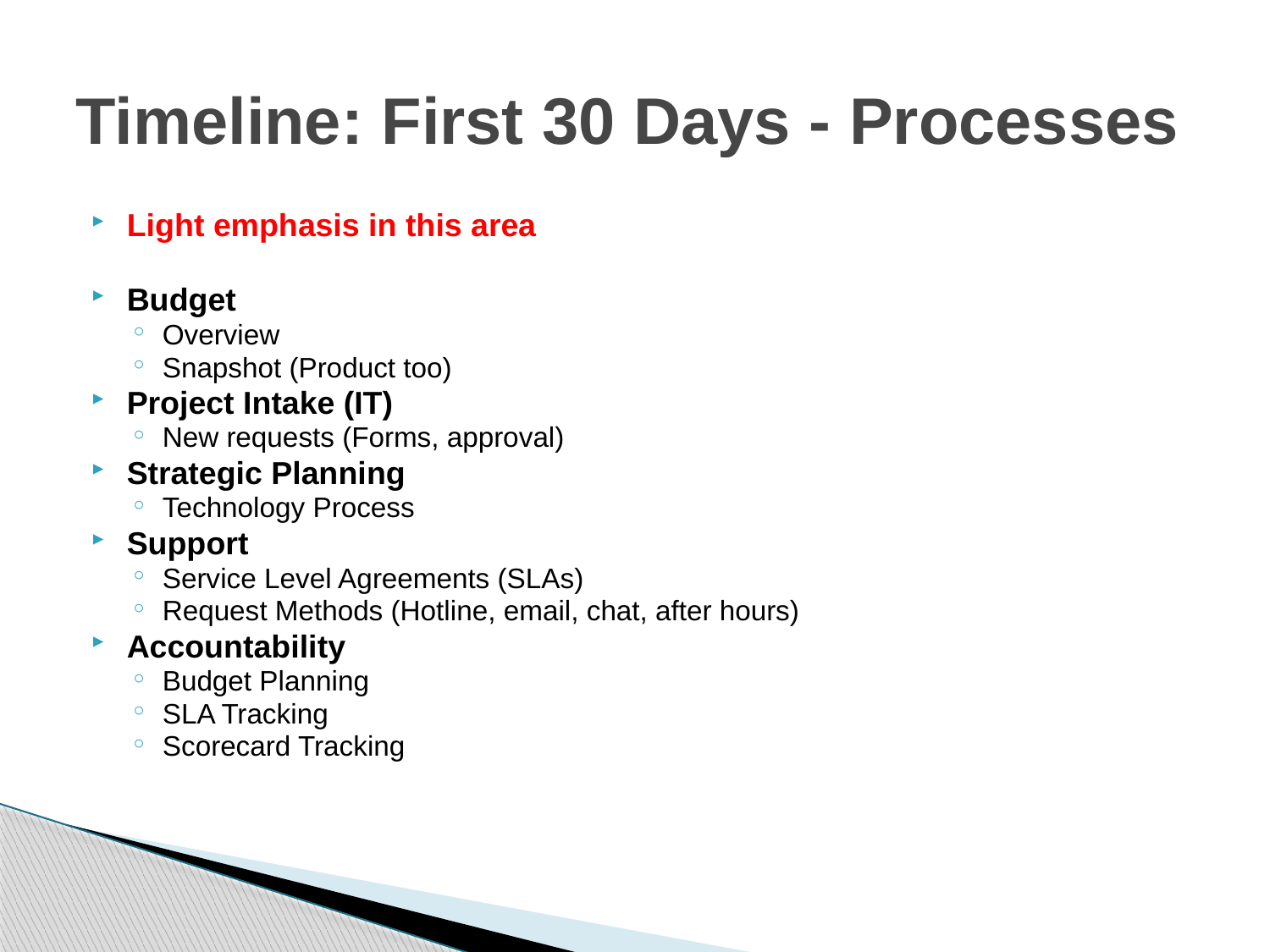

# Timeline: First 30 Days - Processes
Light emphasis in this area

Budget
Overview
Snapshot (Product too)
Project Intake (IT)
New requests (Forms, approval)
Strategic Planning
Technology Process
Support
Service Level Agreements (SLAs)
Request Methods (Hotline, email, chat, after hours)
Accountability
Budget Planning
SLA Tracking
Scorecard Tracking